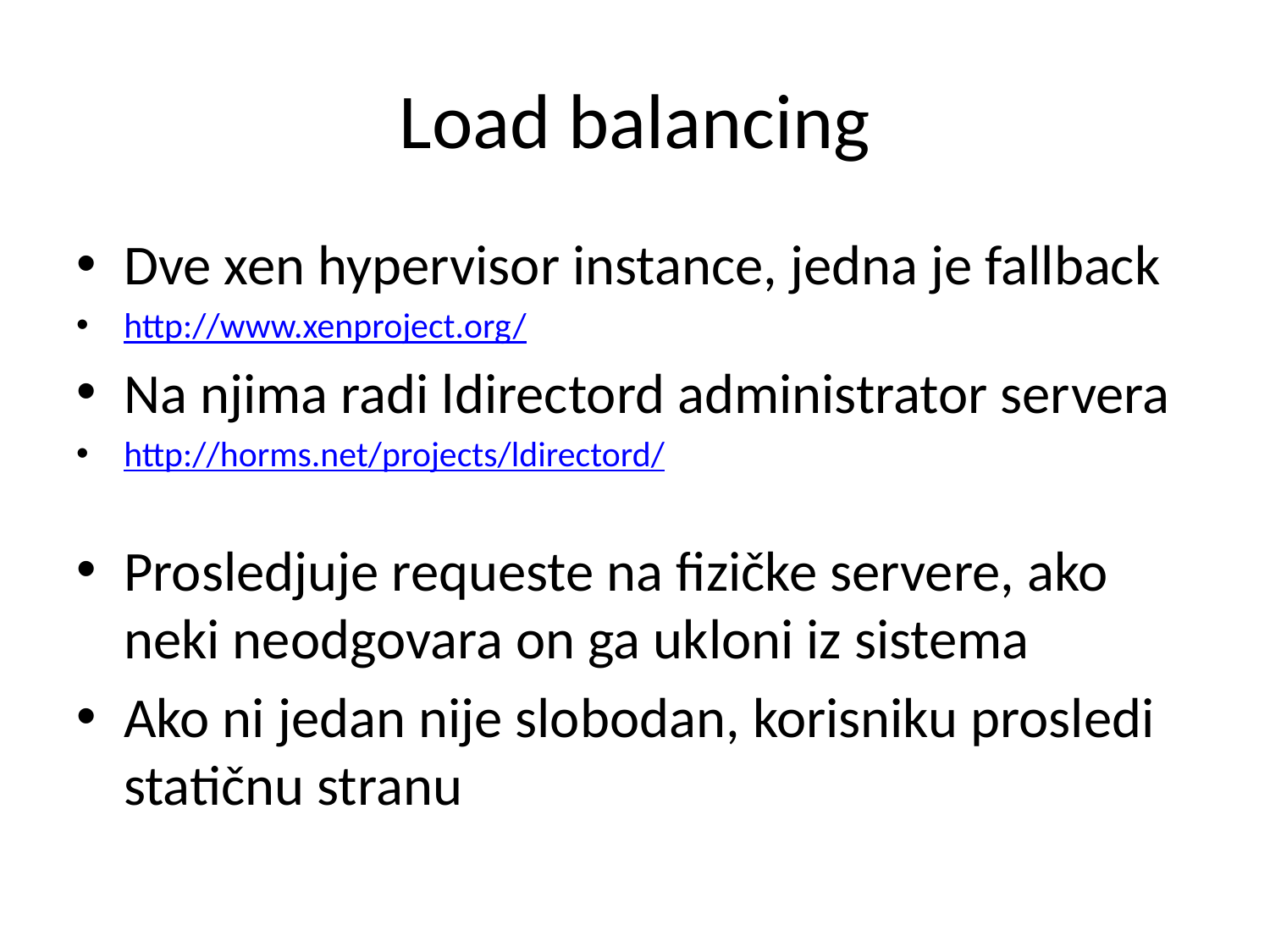

# Load balancing
Dve xen hypervisor instance, jedna je fallback
http://www.xenproject.org/
Na njima radi ldirectord administrator servera
http://horms.net/projects/ldirectord/

Prosledjuje requeste na fizičke servere, ako neki neodgovara on ga ukloni iz sistema
Ako ni jedan nije slobodan, korisniku prosledi statičnu stranu